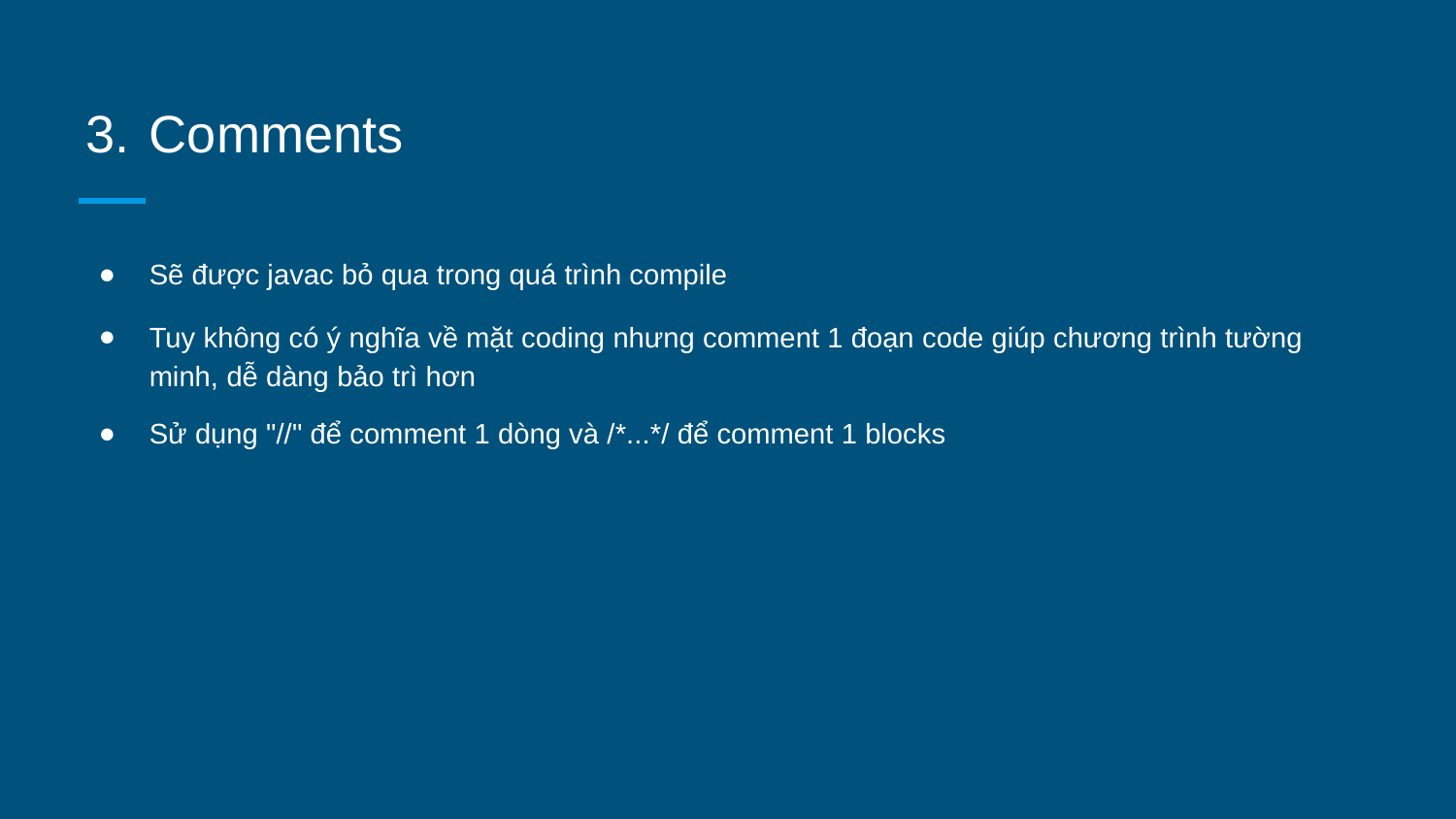

# Comments
Sẽ được javac bỏ qua trong quá trình compile
Tuy không có ý nghĩa về mặt coding nhưng comment 1 đoạn code giúp chương trình tường minh, dễ dàng bảo trì hơn
Sử dụng "//" để comment 1 dòng và /*...*/ để comment 1 blocks